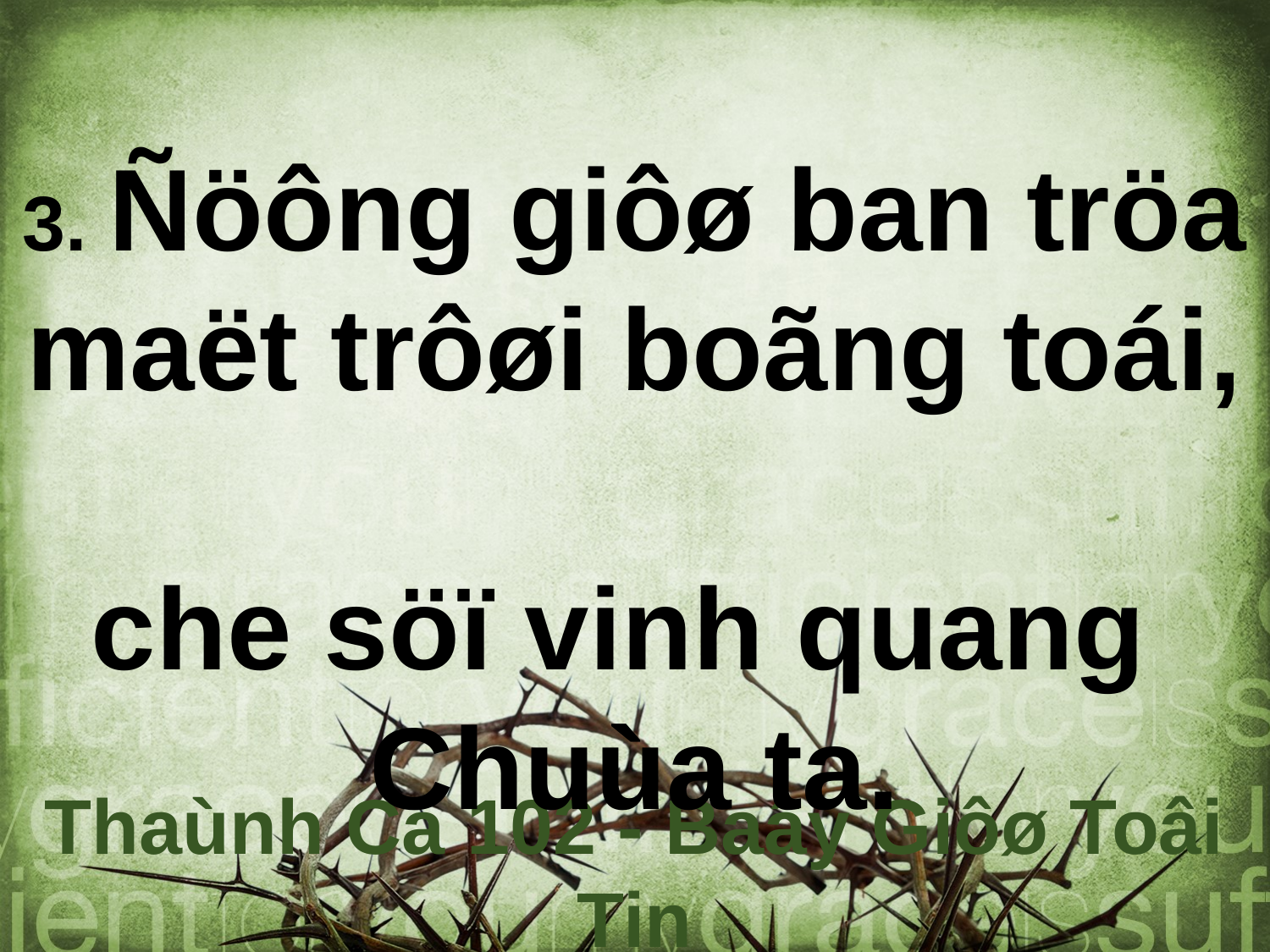

3. Ñöông giôø ban tröa maët trôøi boãng toái,
che söï vinh quang
Chuùa ta.
Thaùnh Ca 102 - Baây Giôø Toâi Tin